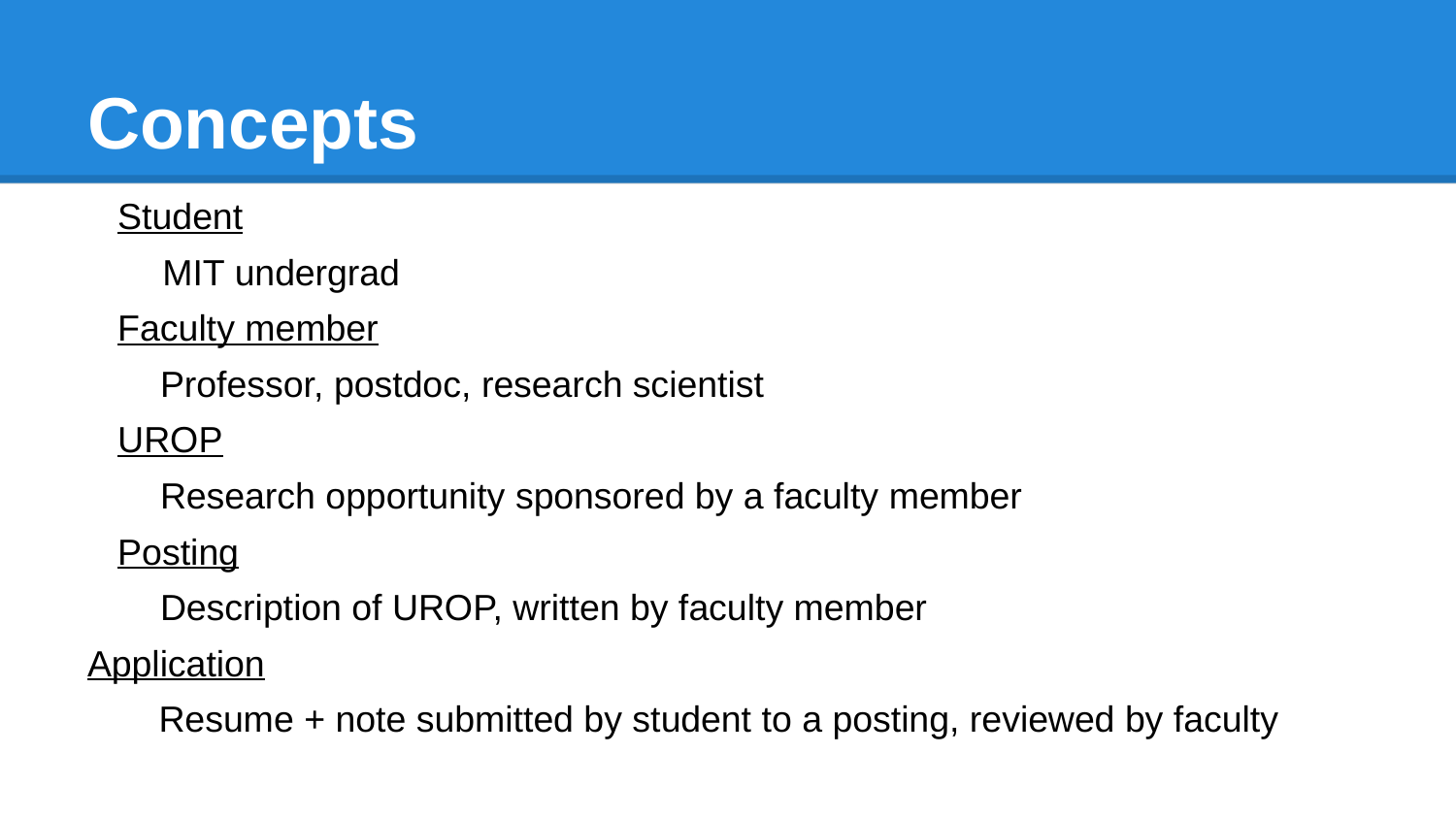

# Concepts
Student
	  MIT undergrad
Faculty member
Professor, postdoc, research scientist
UROP
Research opportunity sponsored by a faculty member
Posting
Description of UROP, written by faculty member
Application
       Resume + note submitted by student to a posting, reviewed by faculty